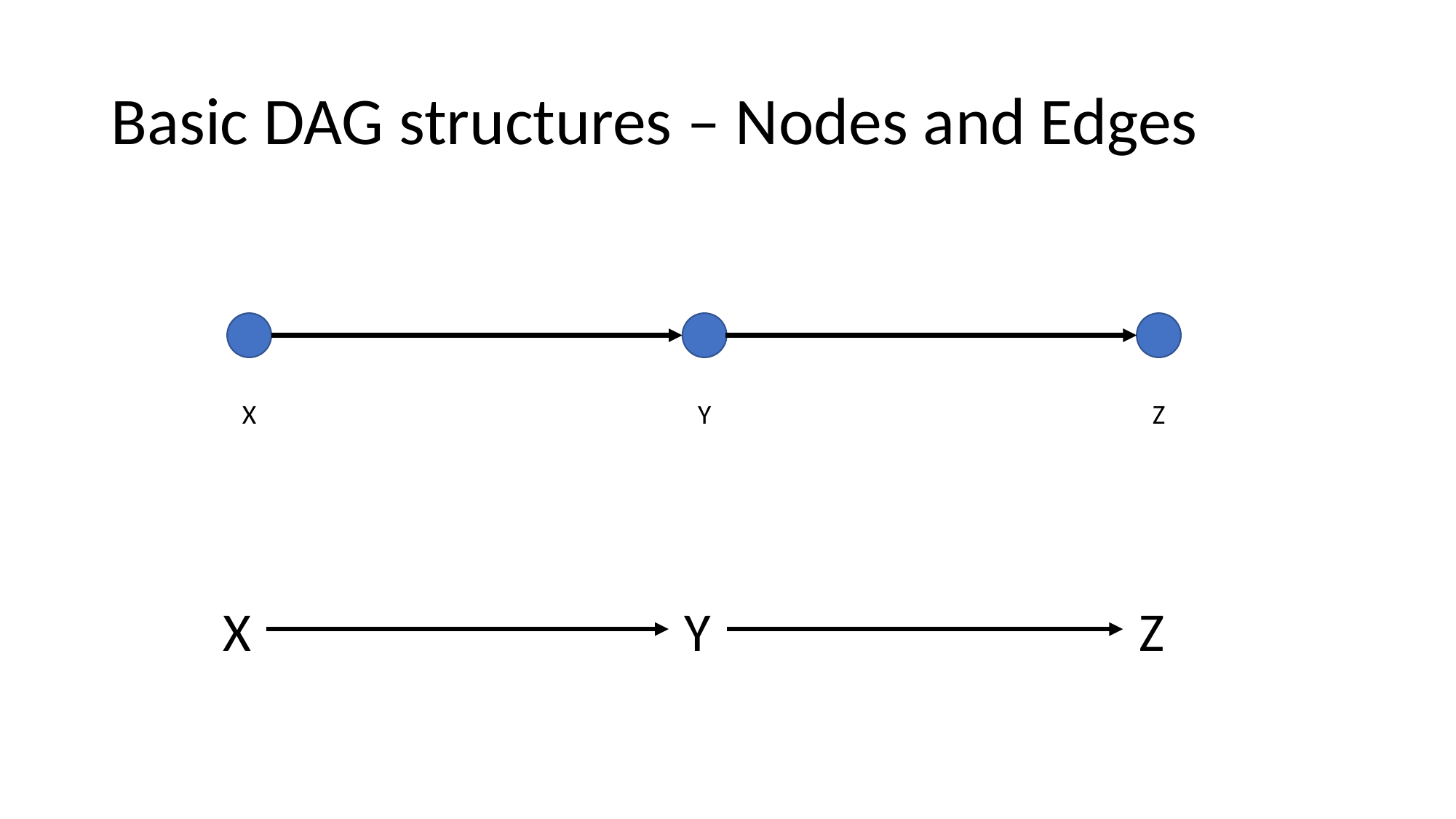

# Basic DAG structures – Nodes and Edges

X
Y
Z
X
Y
Z